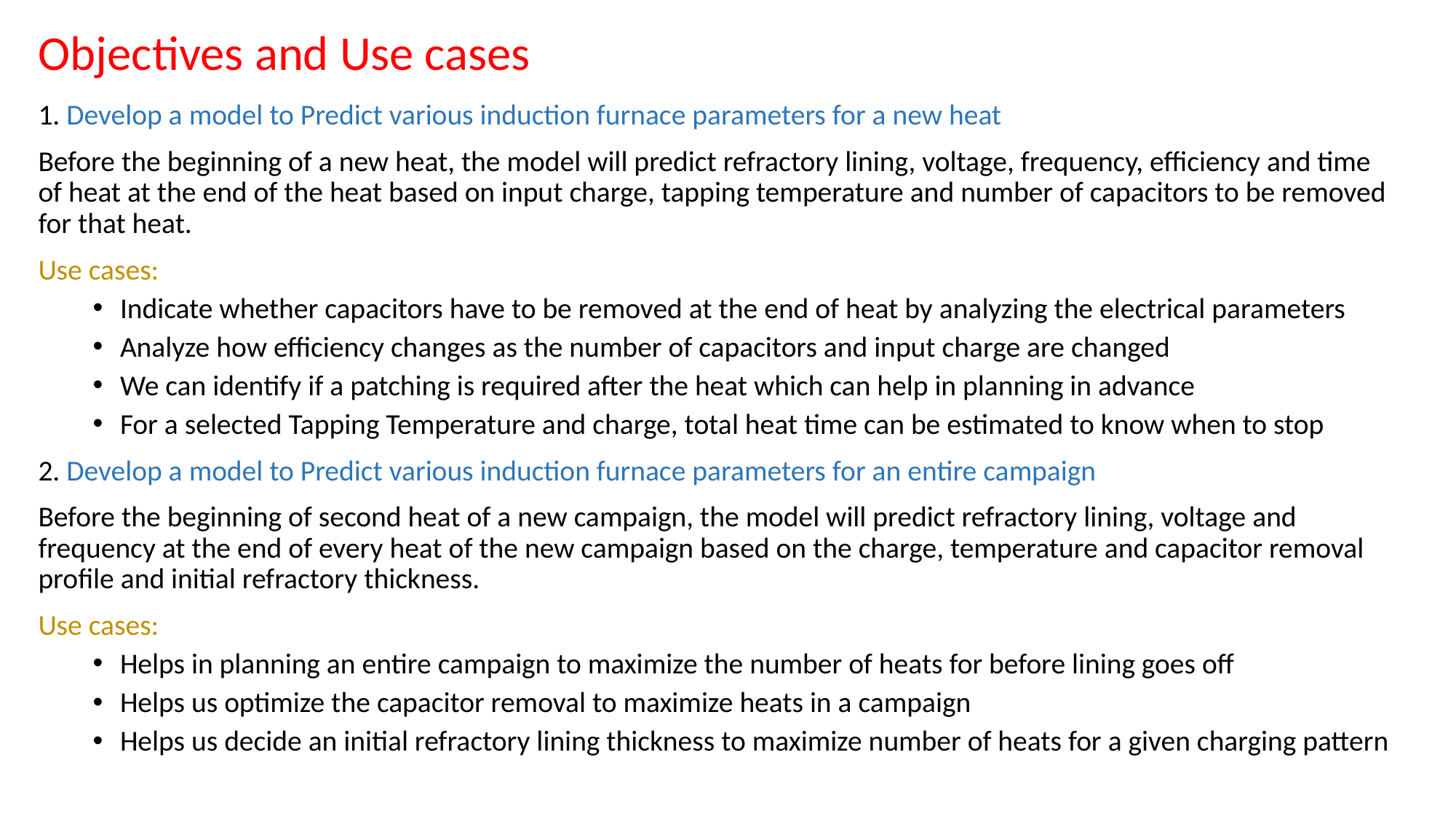

# Objectives and Use cases
1. Develop a model to Predict various induction furnace parameters for a new heat
Before the beginning of a new heat, the model will predict refractory lining, voltage, frequency, efficiency and time of heat at the end of the heat based on input charge, tapping temperature and number of capacitors to be removed for that heat.
Use cases:
Indicate whether capacitors have to be removed at the end of heat by analyzing the electrical parameters
Analyze how efficiency changes as the number of capacitors and input charge are changed
We can identify if a patching is required after the heat which can help in planning in advance
For a selected Tapping Temperature and charge, total heat time can be estimated to know when to stop
2. Develop a model to Predict various induction furnace parameters for an entire campaign
Before the beginning of second heat of a new campaign, the model will predict refractory lining, voltage and frequency at the end of every heat of the new campaign based on the charge, temperature and capacitor removal profile and initial refractory thickness.
Use cases:
Helps in planning an entire campaign to maximize the number of heats for before lining goes off
Helps us optimize the capacitor removal to maximize heats in a campaign
Helps us decide an initial refractory lining thickness to maximize number of heats for a given charging pattern